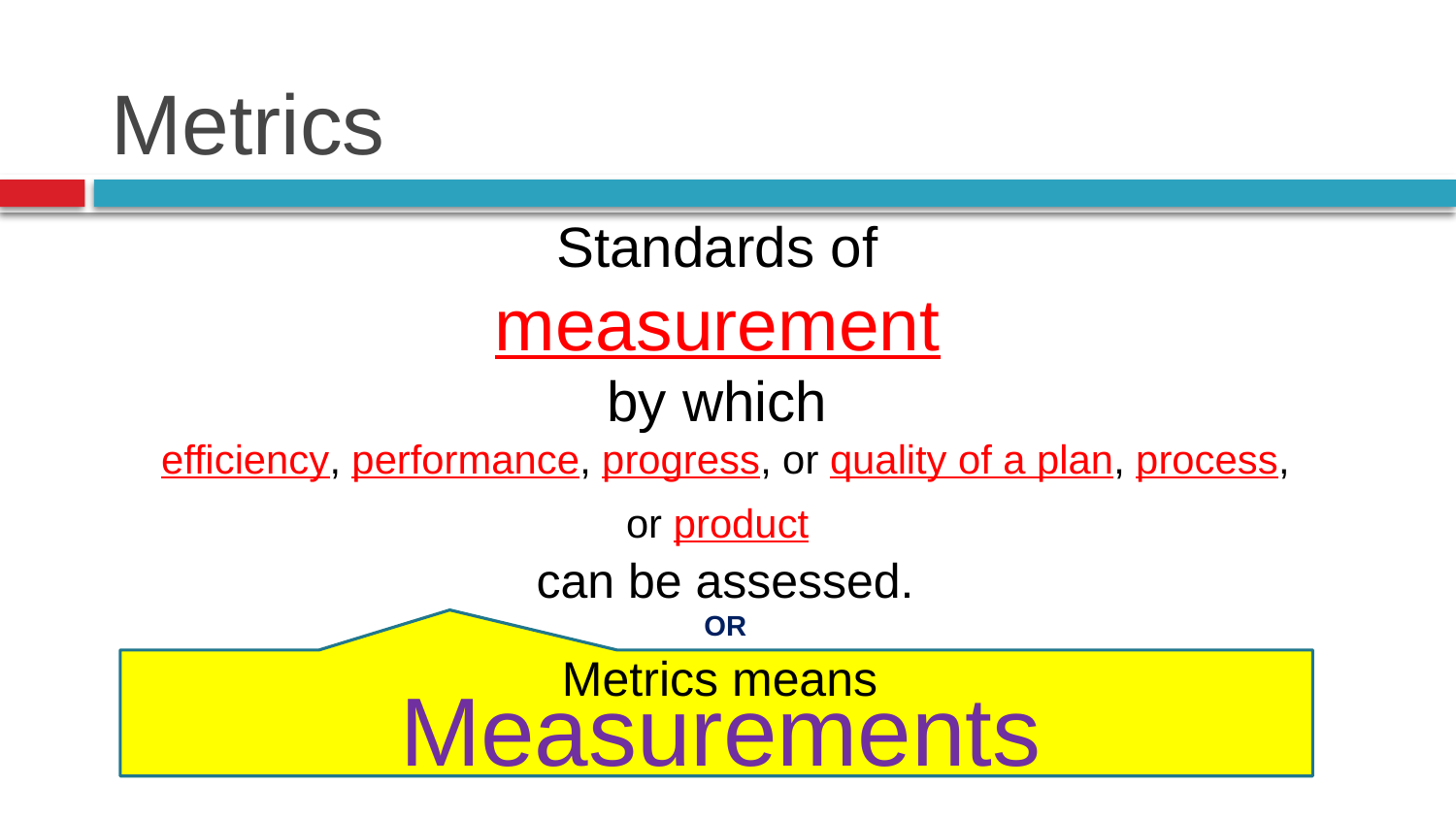

# Metrics
Standards of 
measurement 
by which 
efficiency, performance, progress, or quality of a plan, process, or product 
can be assessed.
OR
Measurements
Metrics means